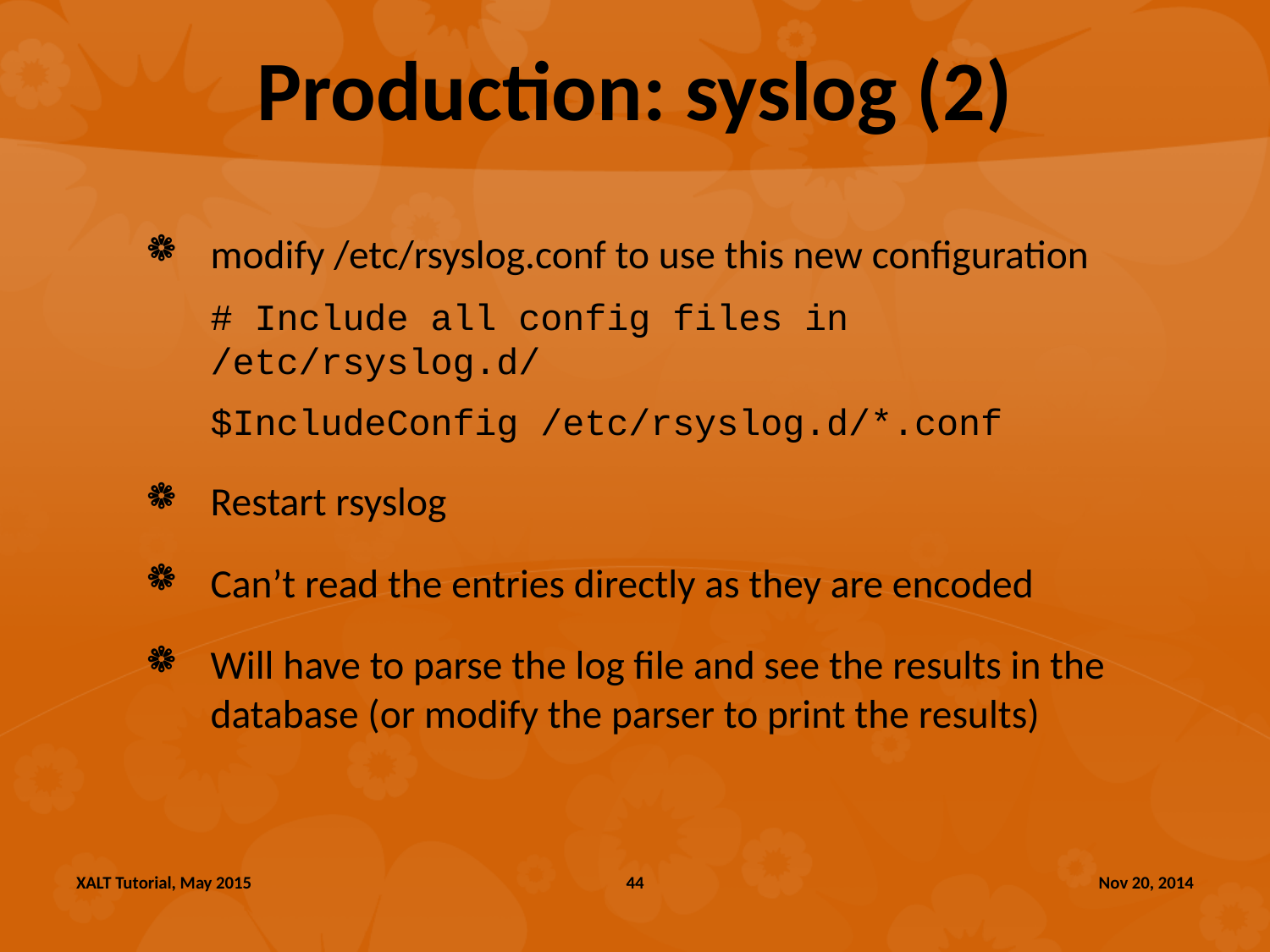

# Production: syslog (2)
modify /etc/rsyslog.conf to use this new configuration
# Include all config files in /etc/rsyslog.d/
$IncludeConfig /etc/rsyslog.d/*.conf
Restart rsyslog
Can’t read the entries directly as they are encoded
Will have to parse the log file and see the results in the database (or modify the parser to print the results)

XALT Tutorial, May 2015
44
Nov 20, 2014